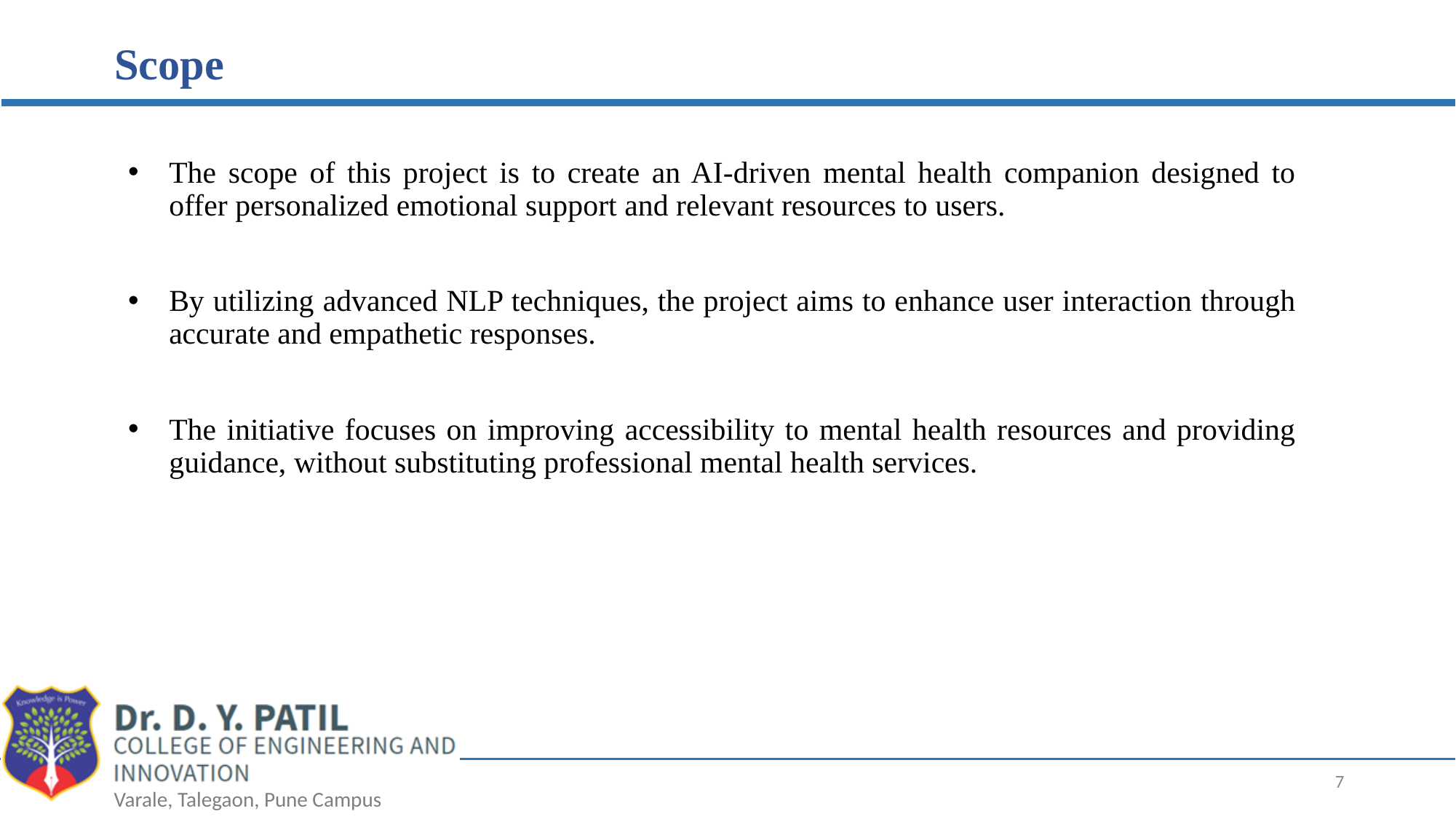

# Scope
The scope of this project is to create an AI-driven mental health companion designed to offer personalized emotional support and relevant resources to users.

By utilizing advanced NLP techniques, the project aims to enhance user interaction through accurate and empathetic responses.

The initiative focuses on improving accessibility to mental health resources and providing guidance, without substituting professional mental health services.
7